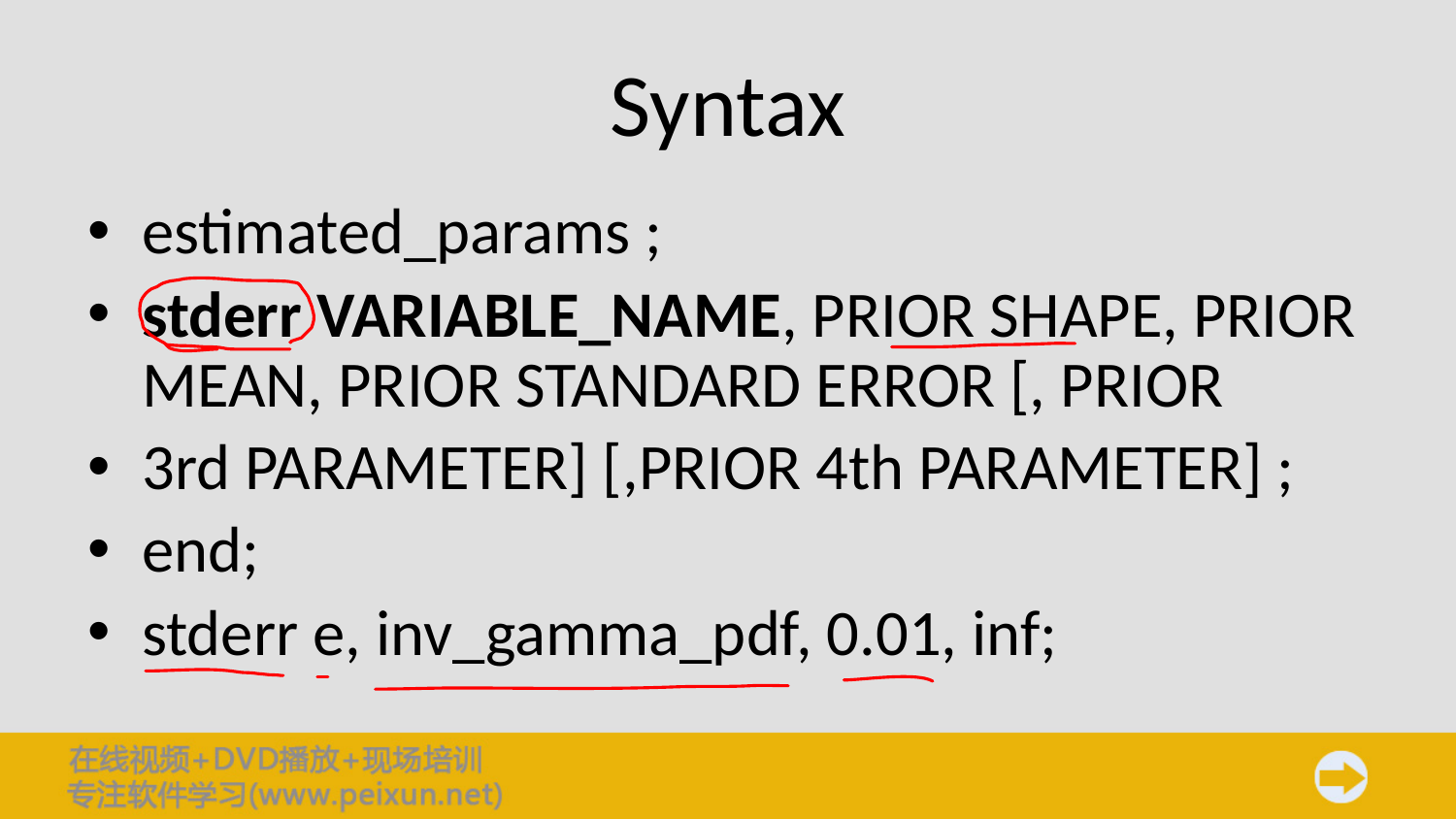

# Syntax
estimated_params ;
stderr VARIABLE_NAME, PRIOR SHAPE, PRIOR MEAN, PRIOR STANDARD ERROR [, PRIOR
3rd PARAMETER] [,PRIOR 4th PARAMETER] ;
end;
stderr e, inv_gamma_pdf, 0.01, inf;